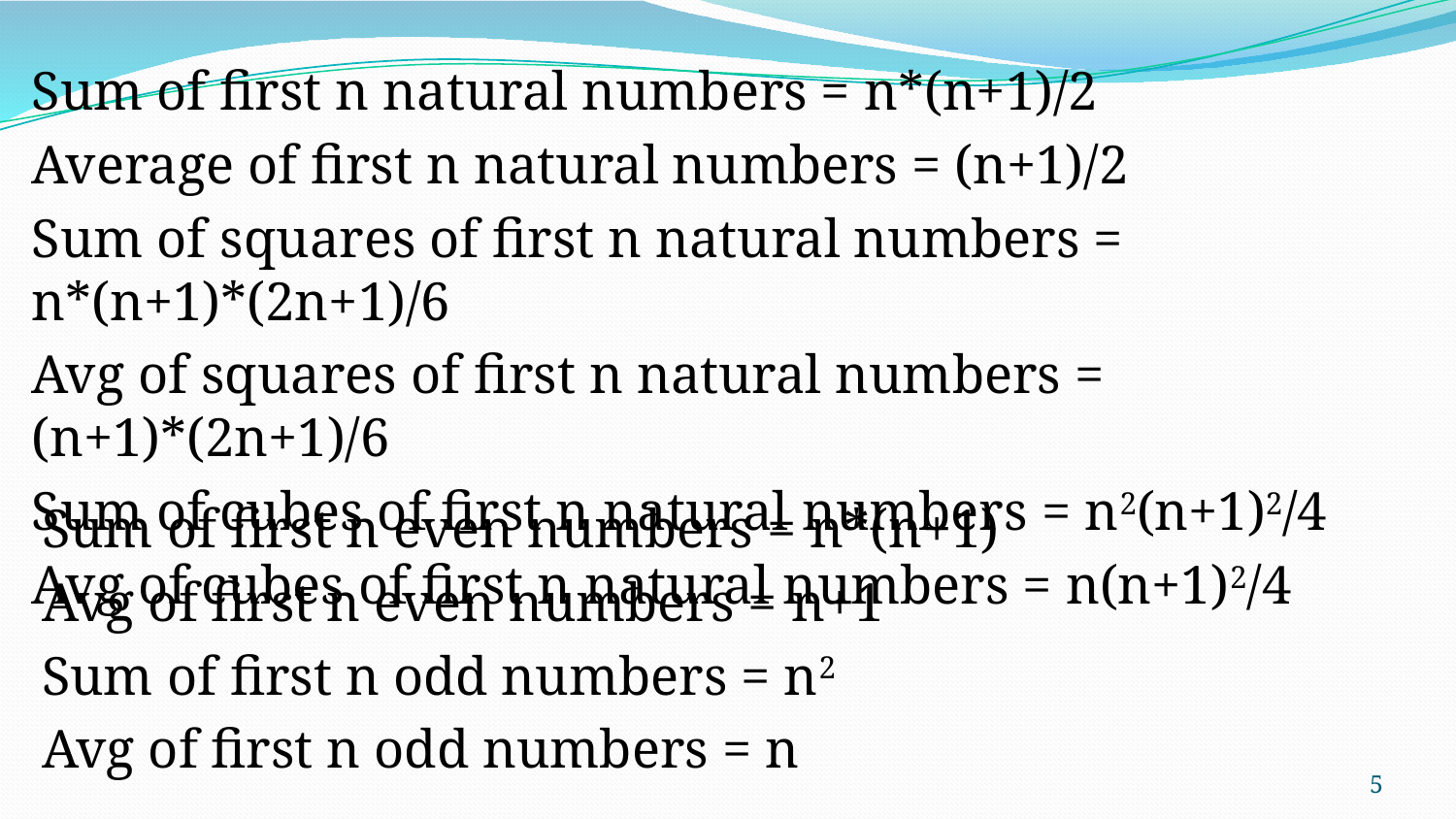

Sum of first n natural numbers = n*(n+1)/2
Average of first n natural numbers = (n+1)/2
Sum of squares of first n natural numbers = n*(n+1)*(2n+1)/6
Avg of squares of first n natural numbers = (n+1)*(2n+1)/6
Sum of cubes of first n natural numbers = n2(n+1)2/4
Avg of cubes of first n natural numbers = n(n+1)2/4

Sum of first n even numbers = n*(n+1)
Avg of first n even numbers = n+1
Sum of first n odd numbers = n2
Avg of first n odd numbers = n
5